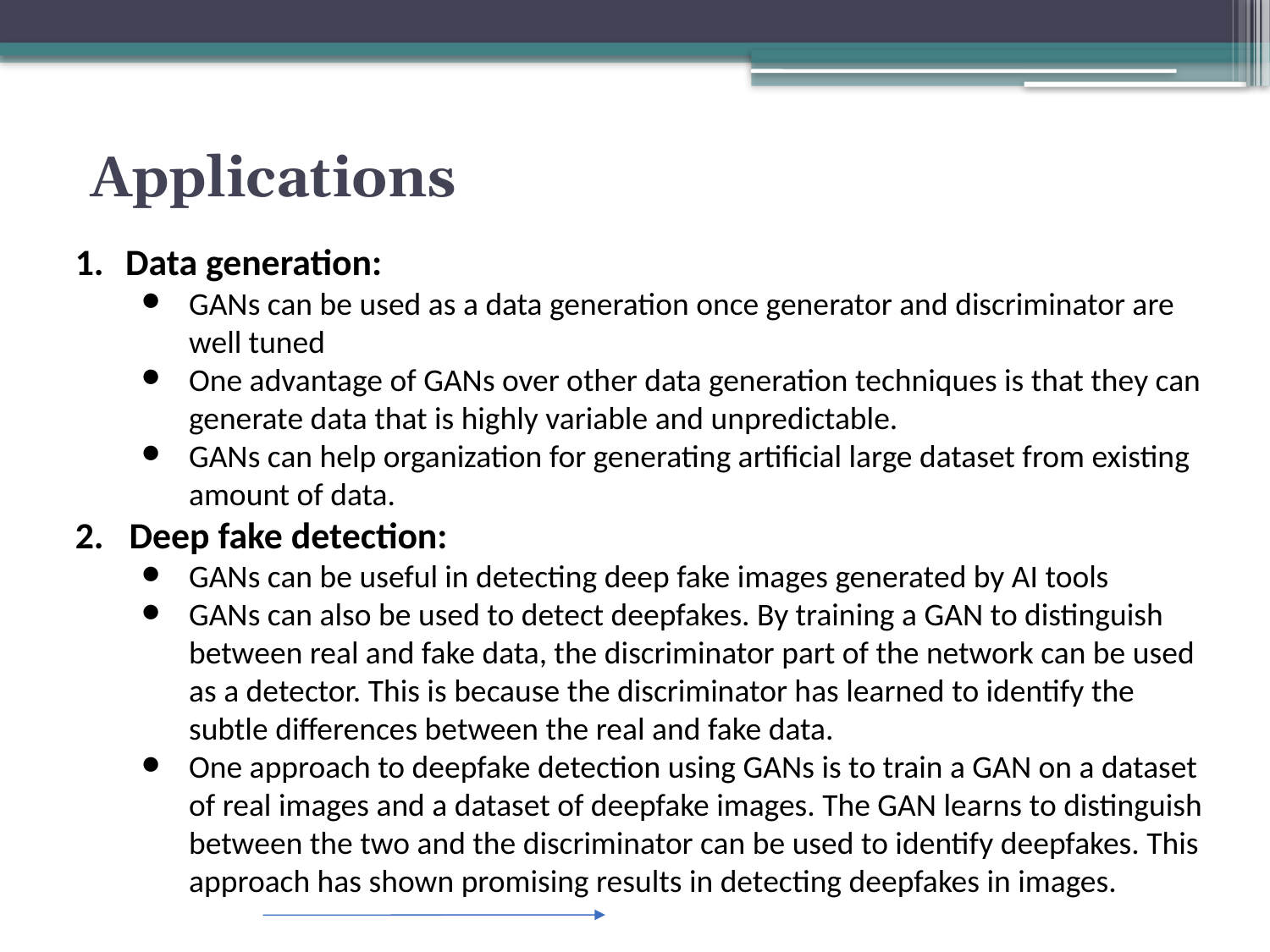

Applications
#
Data generation:
GANs can be used as a data generation once generator and discriminator are well tuned
One advantage of GANs over other data generation techniques is that they can generate data that is highly variable and unpredictable.
GANs can help organization for generating artificial large dataset from existing amount of data.
2.   Deep fake detection:
GANs can be useful in detecting deep fake images generated by AI tools
GANs can also be used to detect deepfakes. By training a GAN to distinguish between real and fake data, the discriminator part of the network can be used as a detector. This is because the discriminator has learned to identify the subtle differences between the real and fake data.
One approach to deepfake detection using GANs is to train a GAN on a dataset of real images and a dataset of deepfake images. The GAN learns to distinguish between the two and the discriminator can be used to identify deepfakes. This approach has shown promising results in detecting deepfakes in images.

16